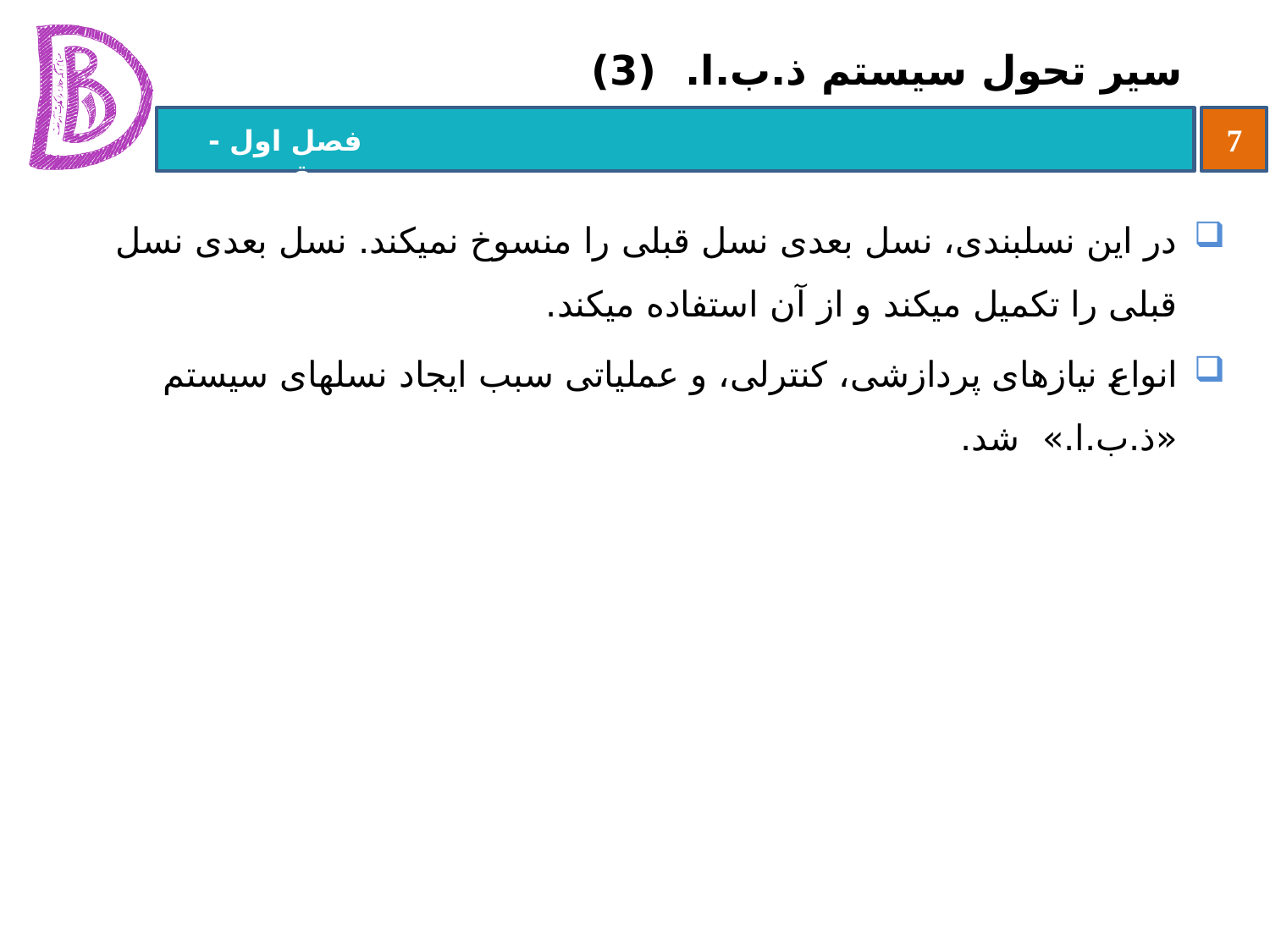

# سیر تحول سیستم ذ.ب.ا.  (3)
در این نسل‏بندی، نسل بعدی نسل قبلی را منسوخ نمی‏کند. نسل بعدی نسل قبلی را تکمیل می‏کند و از آن استفاده می‏کند.
انواع نیازهای پردازشی، کنترلی، و عملیاتی سبب ایجاد نسل‏های سیستم «ذ.ب.ا.»  شد.